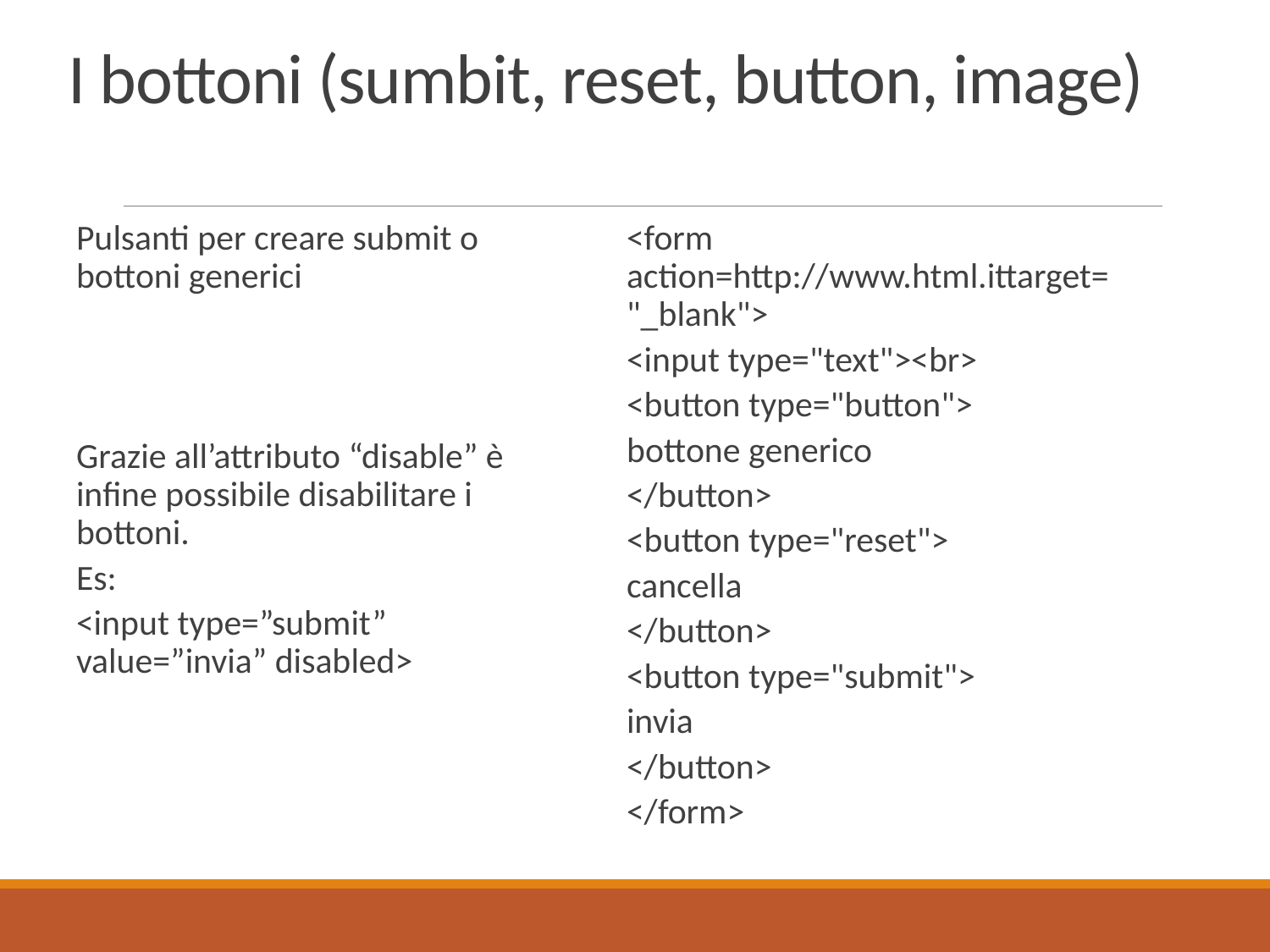

# I bottoni (sumbit, reset, button, image)
Pulsanti per creare submit o bottoni generici

Grazie all’attributo “disable” è infine possibile disabilitare i bottoni.
Es:
<input type=”submit” value=”invia” disabled>
<form action=http://www.html.ittarget="_blank">
<input type="text"><br>
<button type="button">
bottone generico
</button>
<button type="reset">
cancella
</button>
<button type="submit">
invia
</button>
</form>